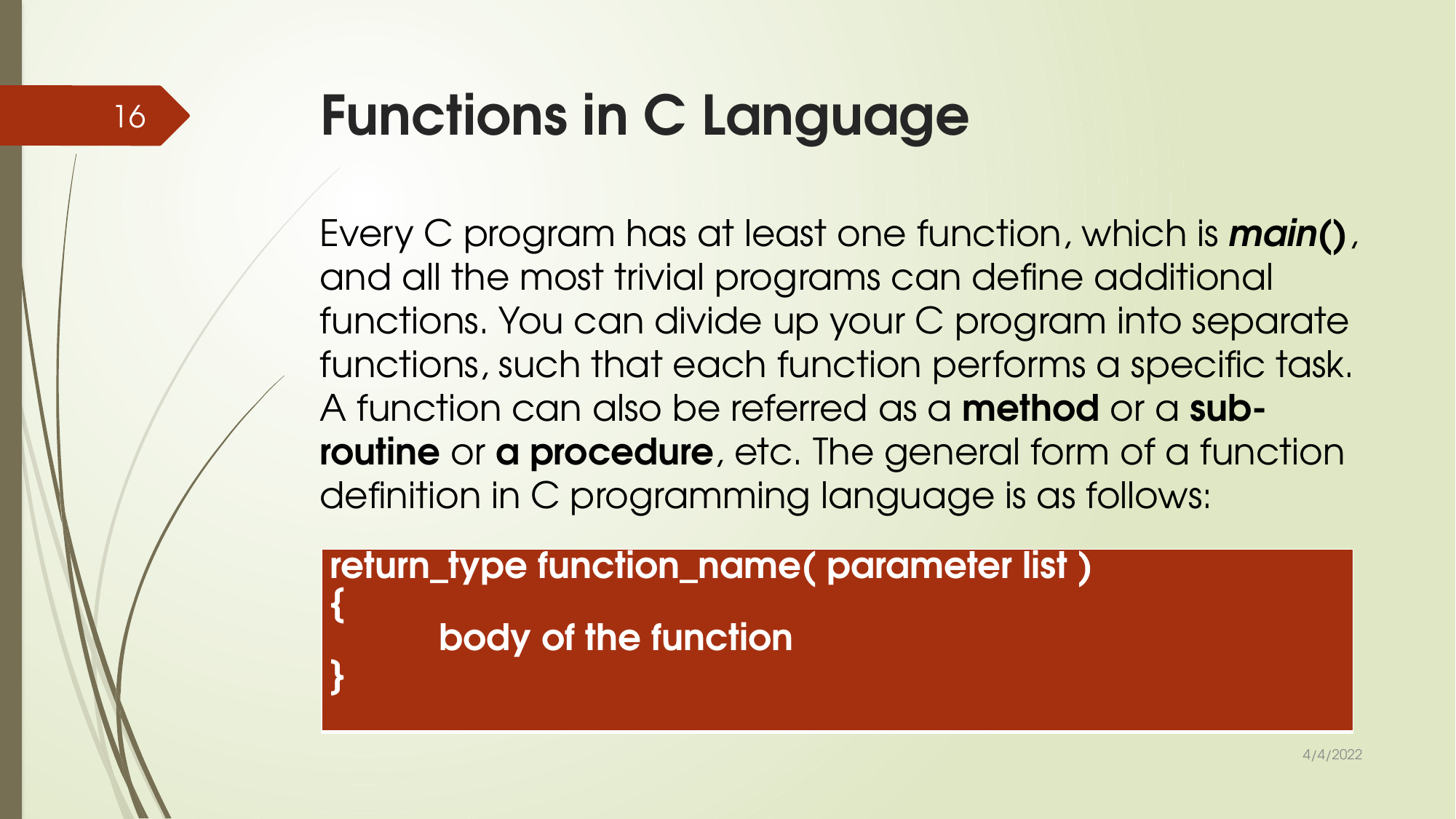

# Functions in C Language
16
Every C program has at least one function, which is main(), and all the most trivial programs can define additional functions. You can divide up your C program into separate functions, such that each function performs a specific task. A function can also be referred as a method or a sub-routine or a procedure, etc. The general form of a function definition in C programming language is as follows:

| return\_type function\_name( parameter list ) { body of the function } |
| --- |
4/4/2022